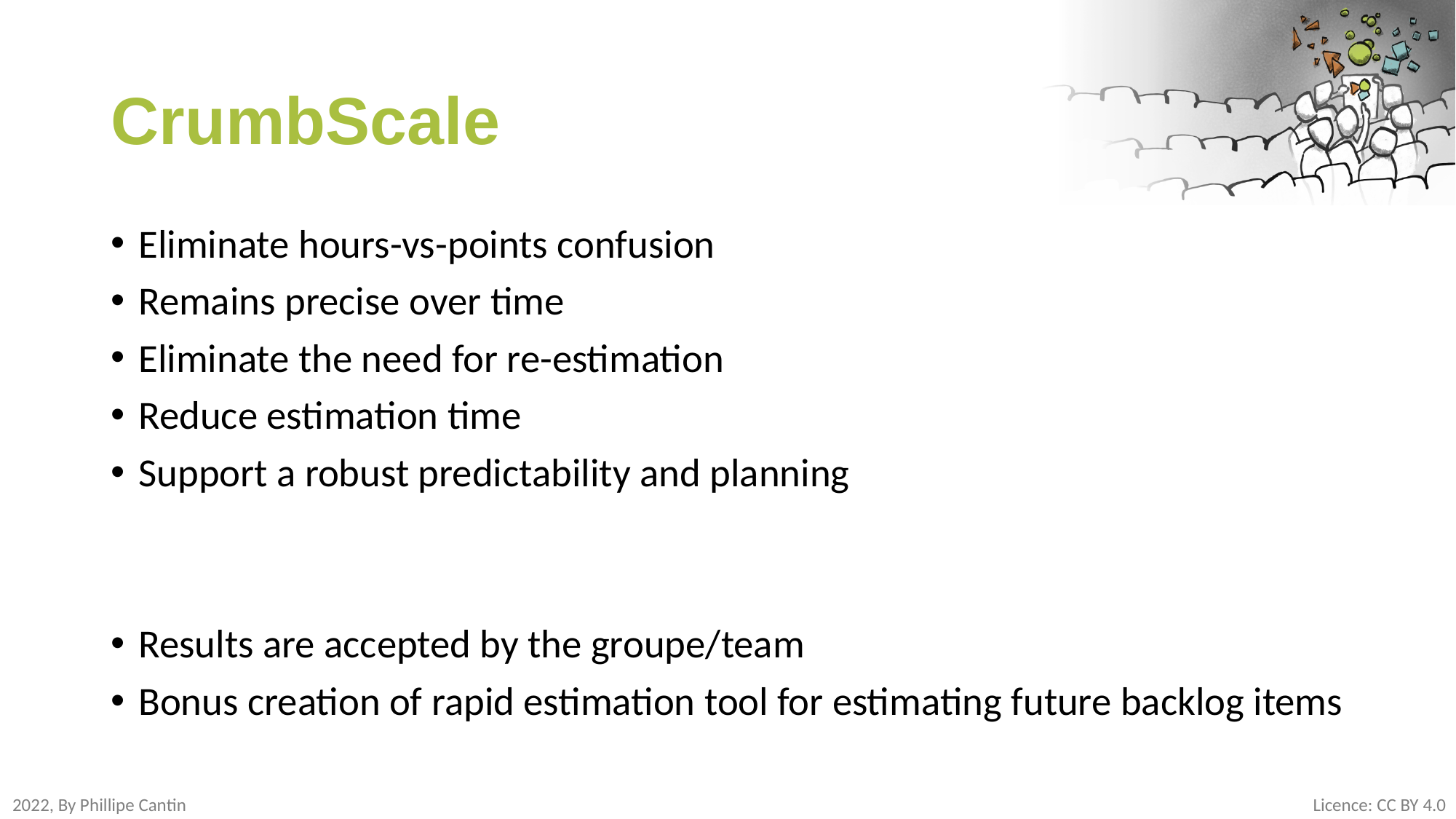

# CrumbScale
Eliminate hours-vs-points confusion
Remains precise over time
Eliminate the need for re-estimation
Reduce estimation time
Support a robust predictability and planning

Results are accepted by the groupe/team
Bonus creation of rapid estimation tool for estimating future backlog items